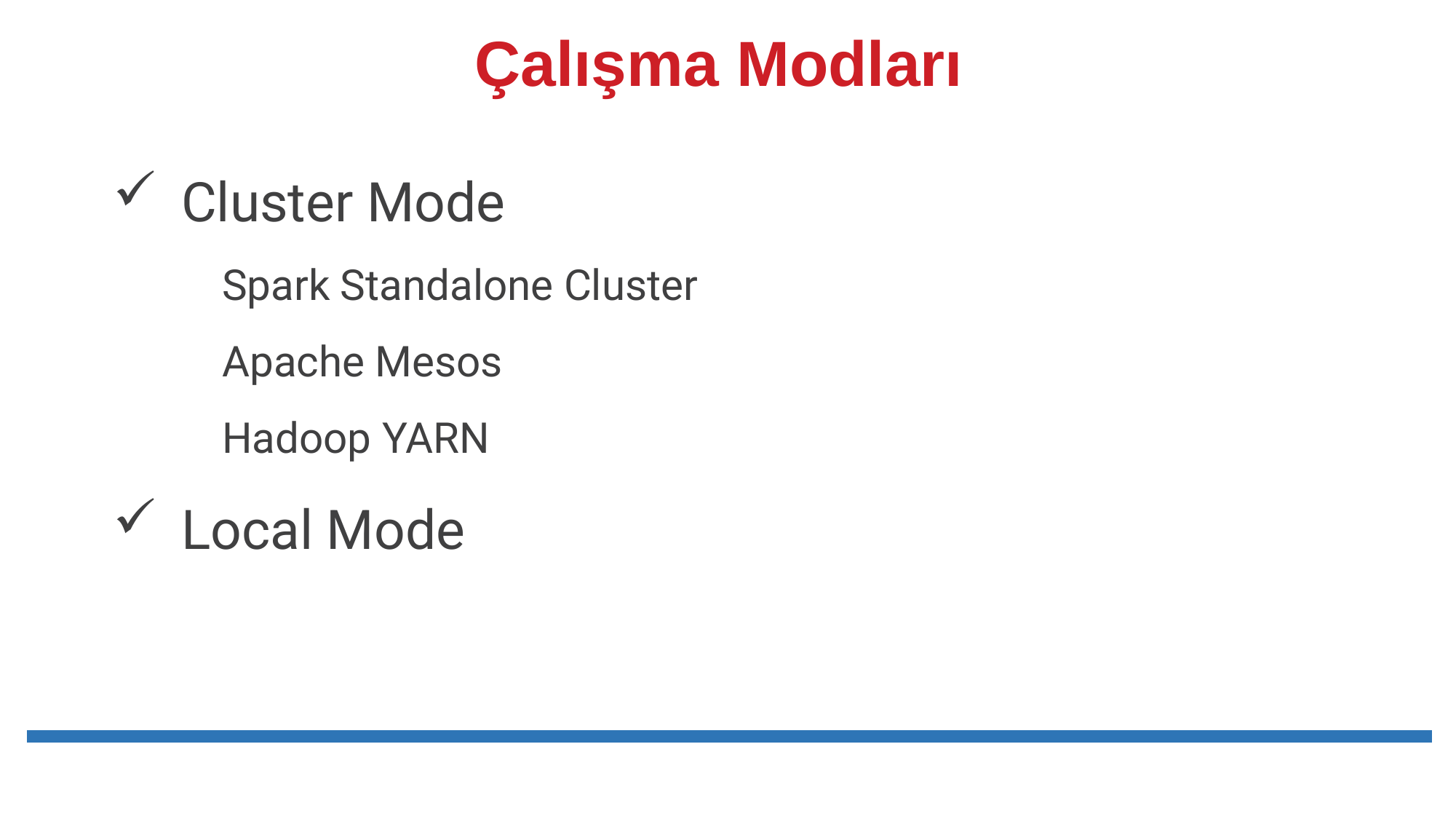

# Çalışma Modları
Cluster Mode
Spark Standalone Cluster
Apache Mesos
Hadoop YARN
Local Mode